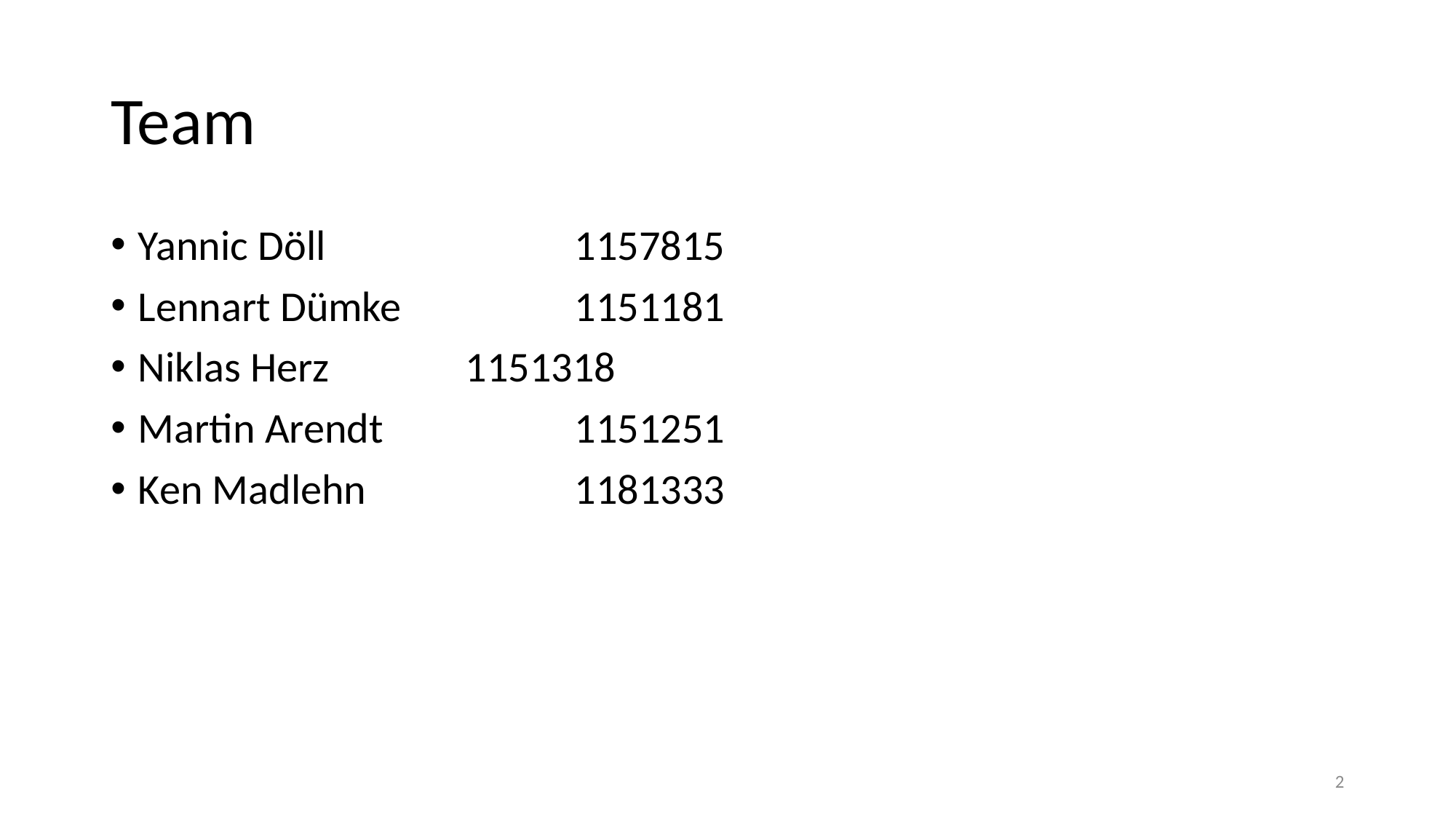

# Team
Yannic Döll			1157815
Lennart Dümke		1151181
Niklas Herz		1151318
Martin Arendt		1151251
Ken Madlehn		1181333
2